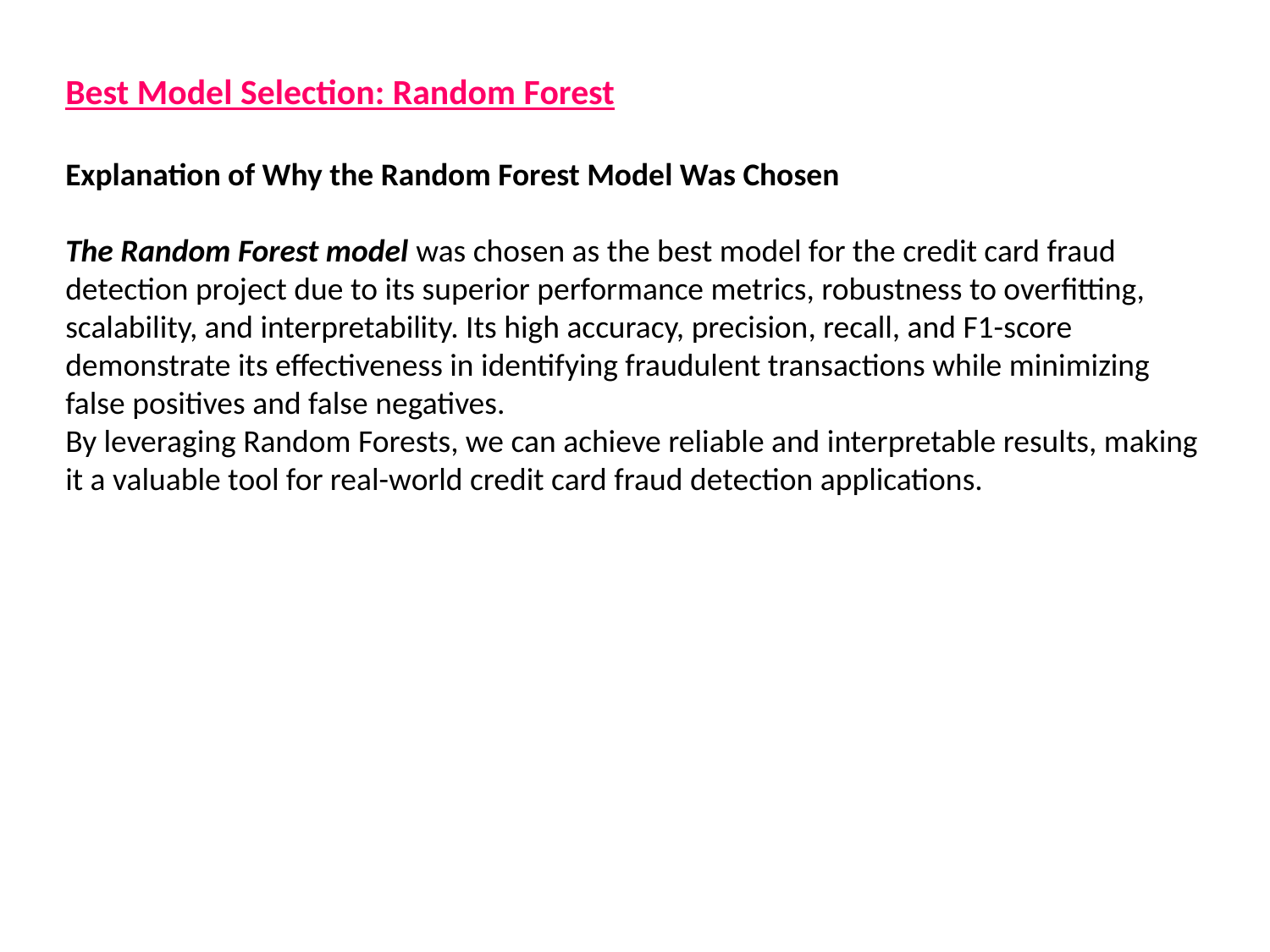

Best Model Selection: Random Forest

Explanation of Why the Random Forest Model Was Chosen

The Random Forest model was chosen as the best model for the credit card fraud detection project due to its superior performance metrics, robustness to overfitting, scalability, and interpretability. Its high accuracy, precision, recall, and F1-score demonstrate its effectiveness in identifying fraudulent transactions while minimizing false positives and false negatives.
By leveraging Random Forests, we can achieve reliable and interpretable results, making it a valuable tool for real-world credit card fraud detection applications.